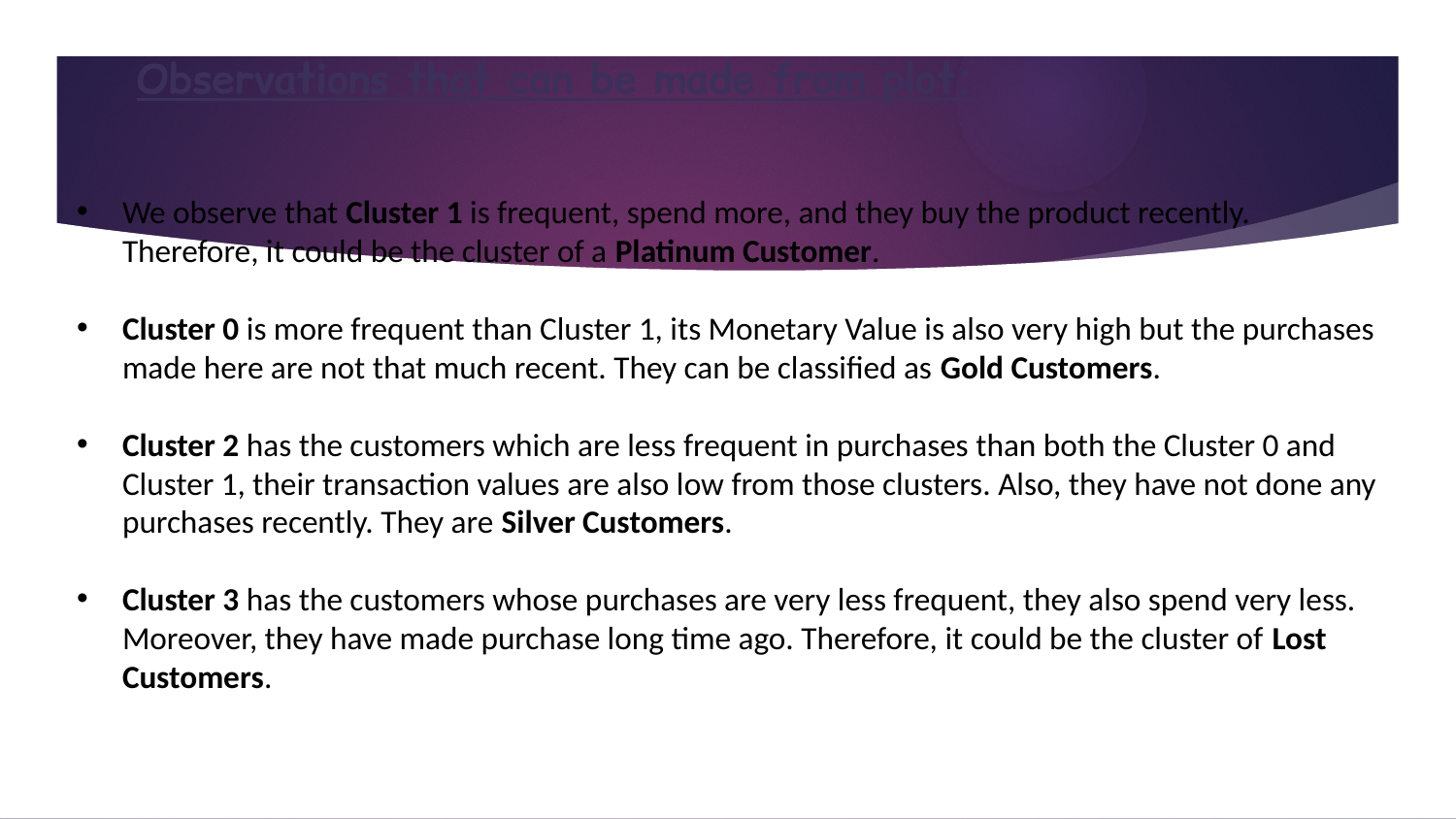

Observations that can be made from plot:
We observe that Cluster 1 is frequent, spend more, and they buy the product recently. Therefore, it could be the cluster of a Platinum Customer.

Cluster 0 is more frequent than Cluster 1, its Monetary Value is also very high but the purchases made here are not that much recent. They can be classified as Gold Customers.

Cluster 2 has the customers which are less frequent in purchases than both the Cluster 0 and Cluster 1, their transaction values are also low from those clusters. Also, they have not done any purchases recently. They are Silver Customers.

Cluster 3 has the customers whose purchases are very less frequent, they also spend very less. Moreover, they have made purchase long time ago. Therefore, it could be the cluster of Lost Customers.